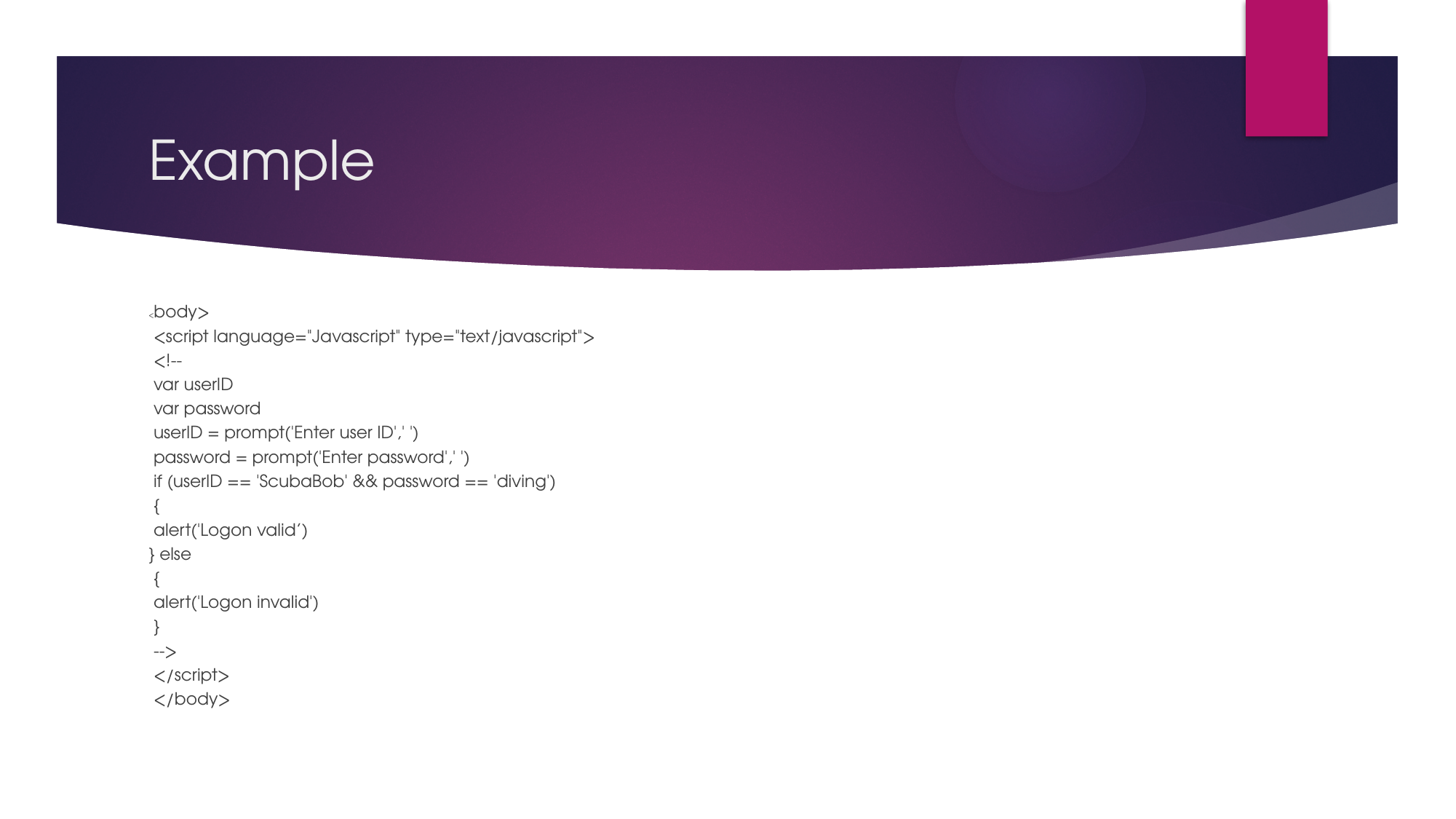

# Example
<body>
 <script language="Javascript" type="text/javascript">
 <!--
 var userID
 var password
 userID = prompt('Enter user ID',' ')
 password = prompt('Enter password',' ')
 if (userID == 'ScubaBob' && password == 'diving')
 {
 alert('Logon valid’)
} else
 {
 alert('Logon invalid')
 }
 -->
 </script>
 </body>